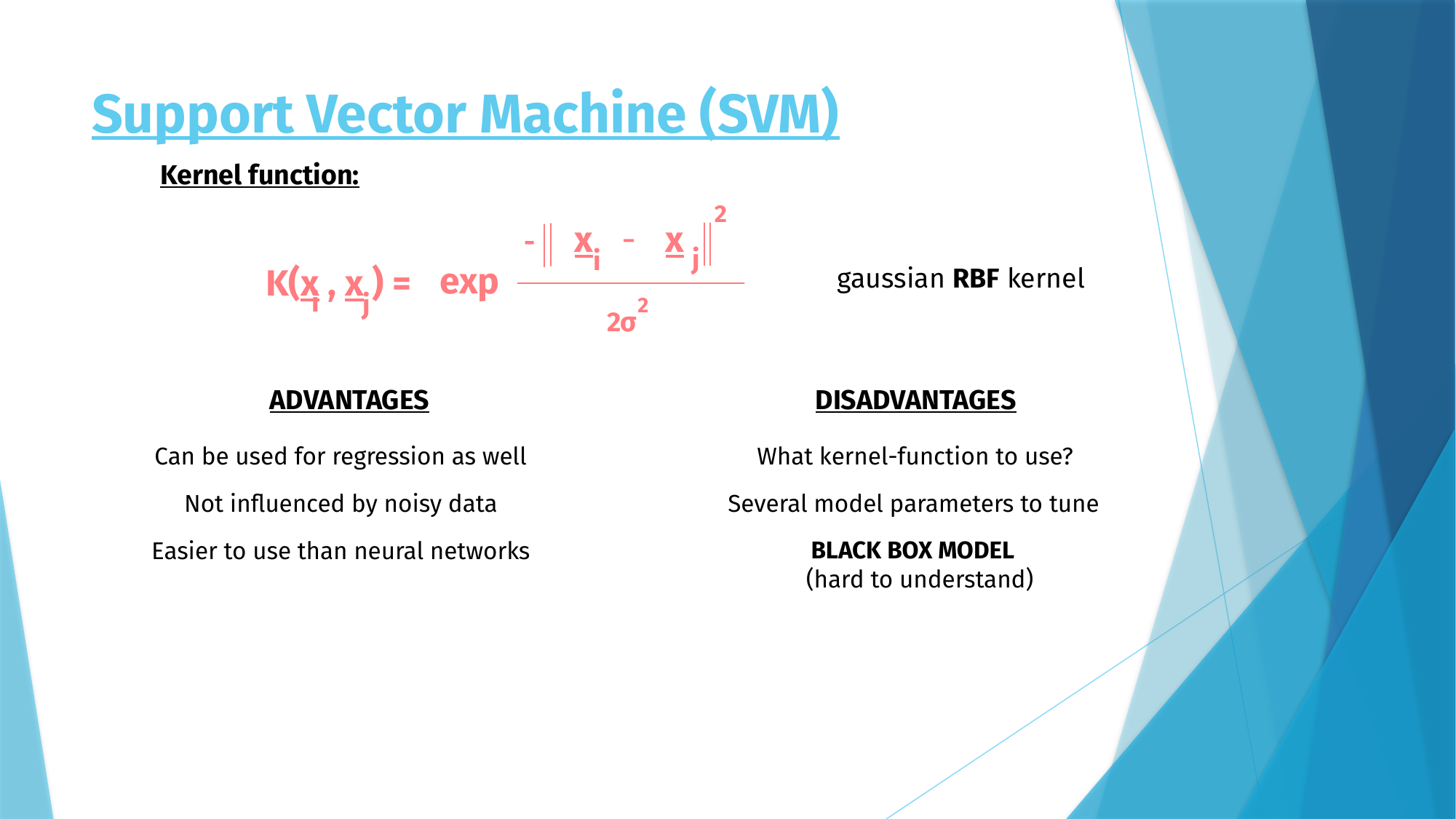

# Support Vector Machine (SVM)
Kernel function:
2
x   -   x

-
j
i
exp
K(x , x ) =
gaussian RBF kernel
i
j
2
2σ
ADVANTAGES				DISADVANTAGES
Can be used for regression as well
What kernel-function to use?
Not influenced by noisy data
Several model parameters to tune
   BLACK BOX MODEL
  (hard to understand)
Easier to use than neural networks